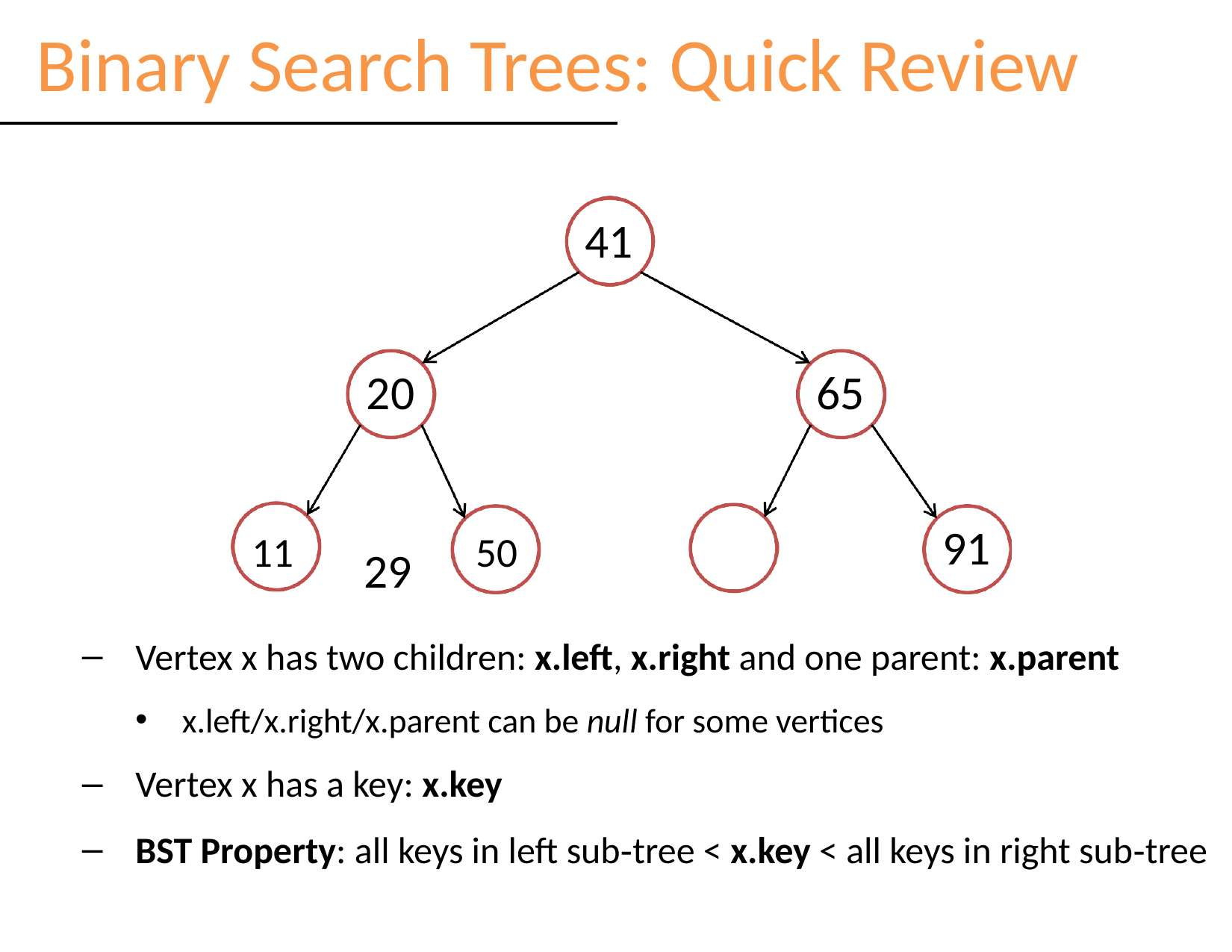

# Binary Search Trees: Quick Review

41
20
65
11	29	50
91
Vertex x has two children: x.left, x.right and one parent: x.parent
x.left/x.right/x.parent can be null for some vertices
Vertex x has a key: x.key
BST Property: all keys in left sub‐tree < x.key < all keys in right sub‐tree